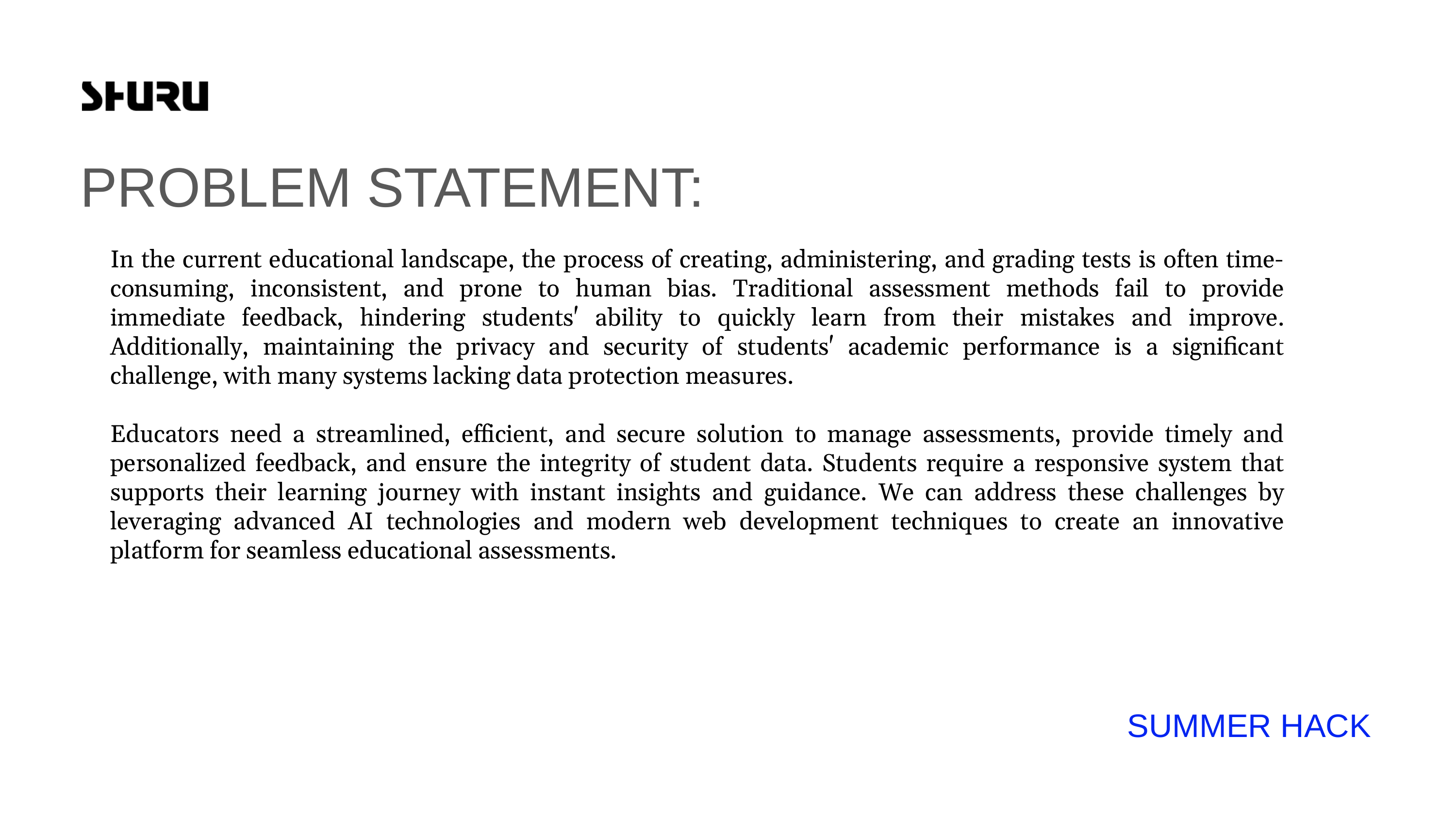

PROBLEM STATEMENT:
In the current educational landscape, the process of creating, administering, and grading tests is often time-consuming, inconsistent, and prone to human bias. Traditional assessment methods fail to provide immediate feedback, hindering students' ability to quickly learn from their mistakes and improve. Additionally, maintaining the privacy and security of students' academic performance is a significant challenge, with many systems lacking data protection measures.

Educators need a streamlined, efficient, and secure solution to manage assessments, provide timely and personalized feedback, and ensure the integrity of student data. Students require a responsive system that supports their learning journey with instant insights and guidance. We can address these challenges by leveraging advanced AI technologies and modern web development techniques to create an innovative platform for seamless educational assessments.

SUMMER HACK